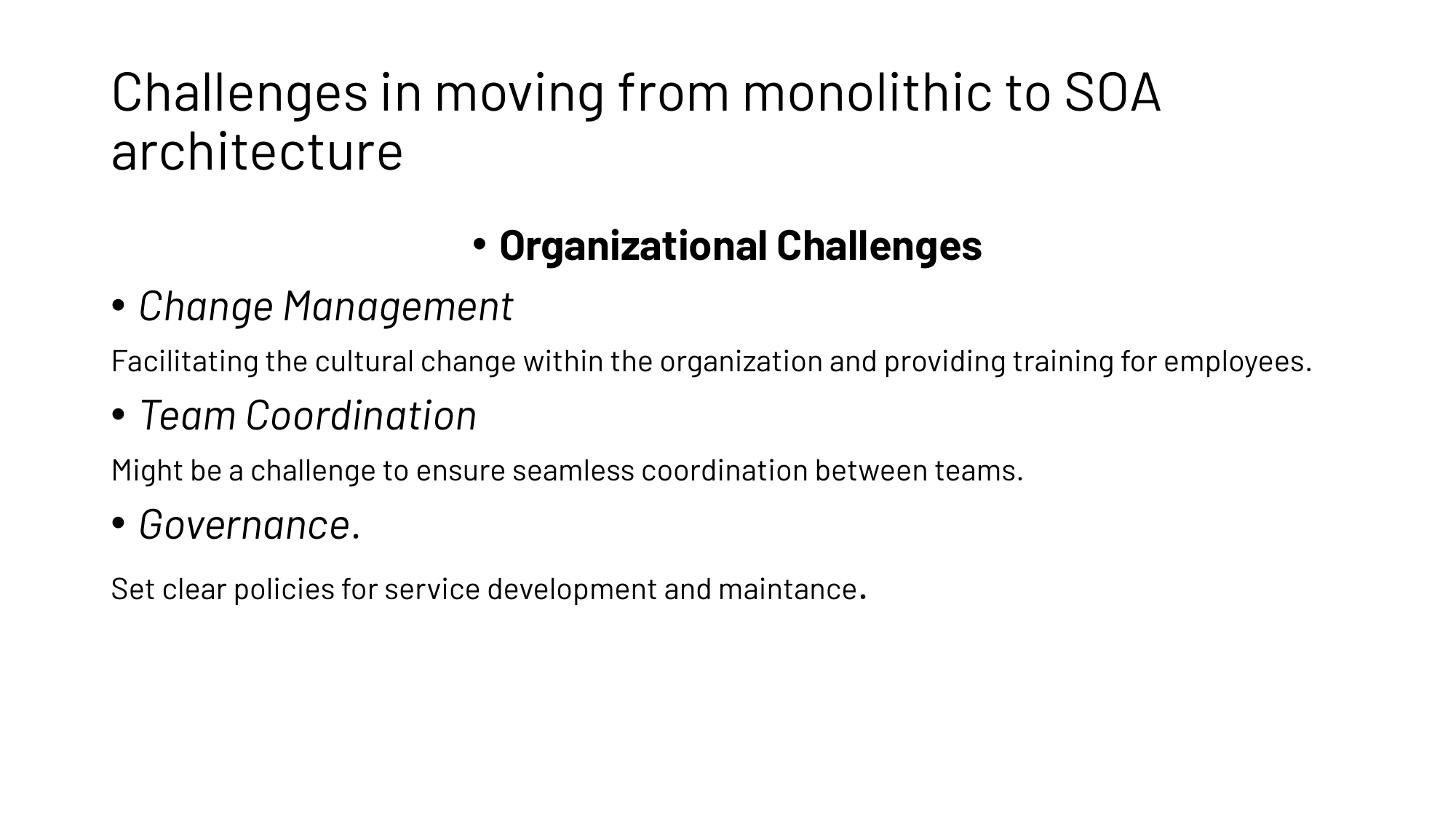

# Challenges in moving from monolithic to SOA  architecture
Organizational Challenges
Change Management
Facilitating the cultural change within the organization and providing training for employees.
Team Coordination
Might be a challenge to ensure seamless coordination between teams.
Governance.
Set clear policies for service development and maintance.